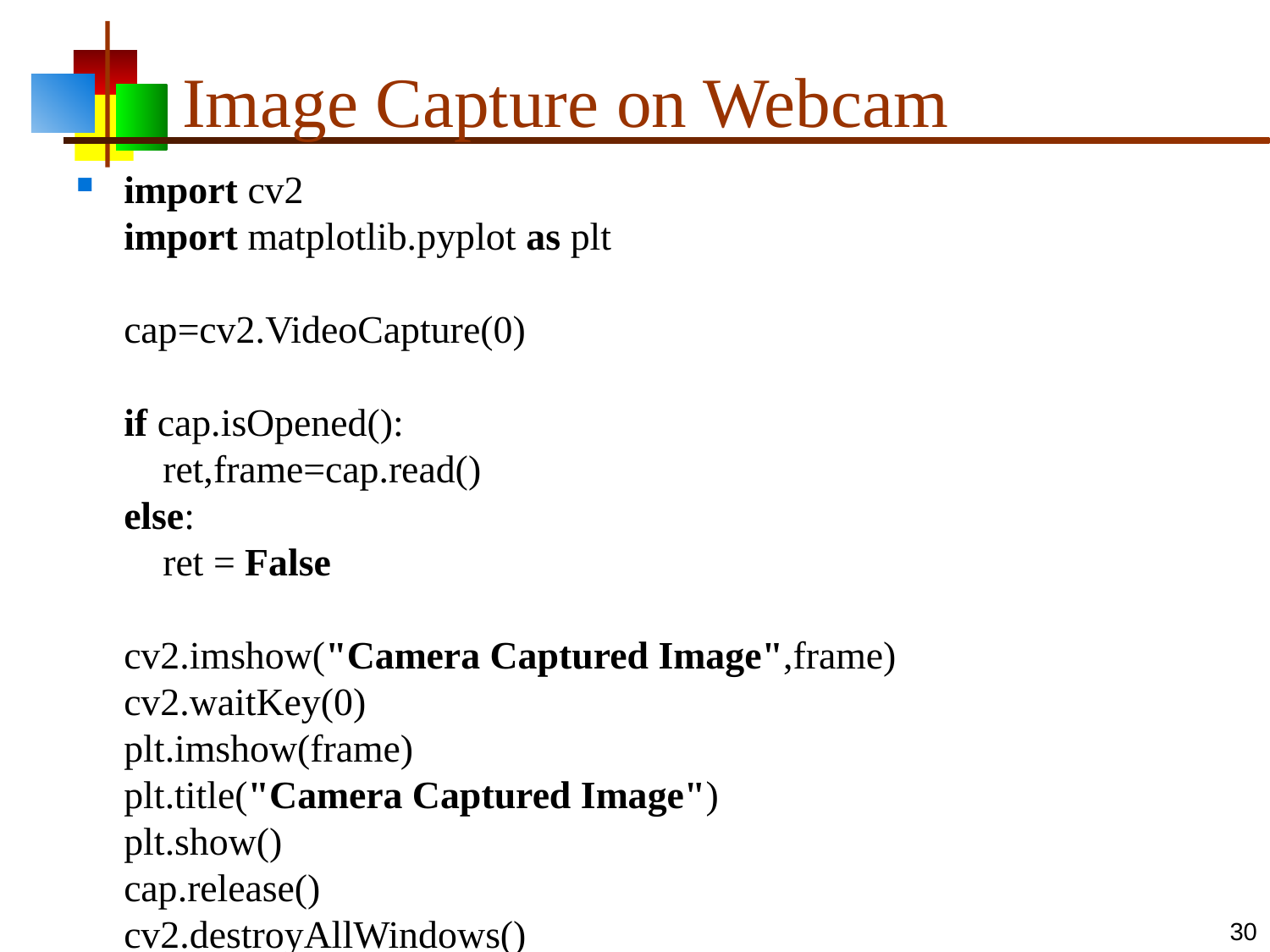

# Image Capture on Webcam
import cv2
import matplotlib.pyplot as plt
cap=cv2.VideoCapture(0)
if cap.isOpened():
    ret,frame=cap.read()
else:
    ret = False
cv2.imshow("Camera Captured Image",frame)
cv2.waitKey(0)
plt.imshow(frame)
plt.title("Camera Captured Image")
plt.show()
cap.release()
cv2.destroyAllWindows()
30